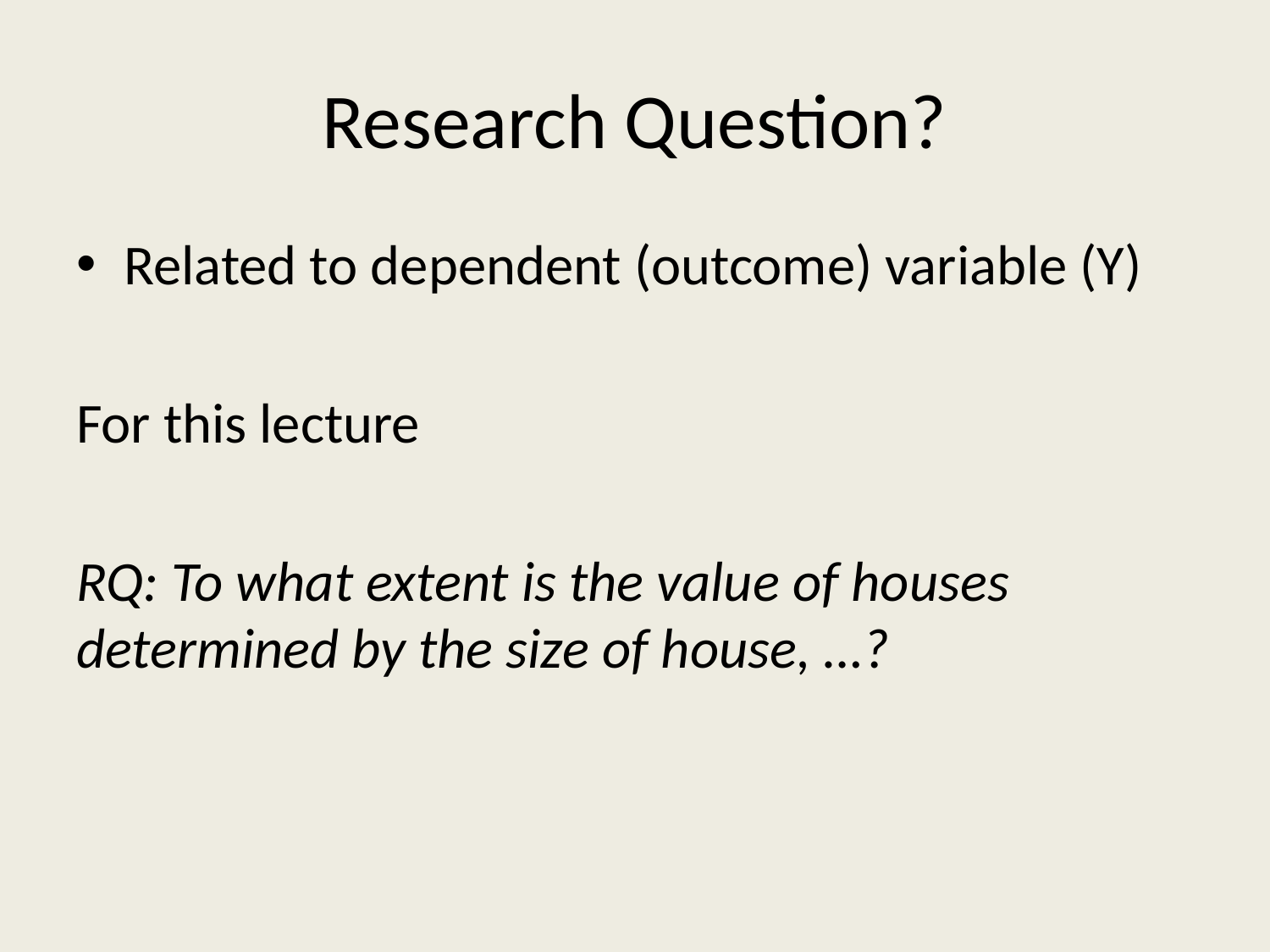

# Research Question?
Related to dependent (outcome) variable (Y)

For this lecture

RQ: To what extent is the value of houses determined by the size of house, …?